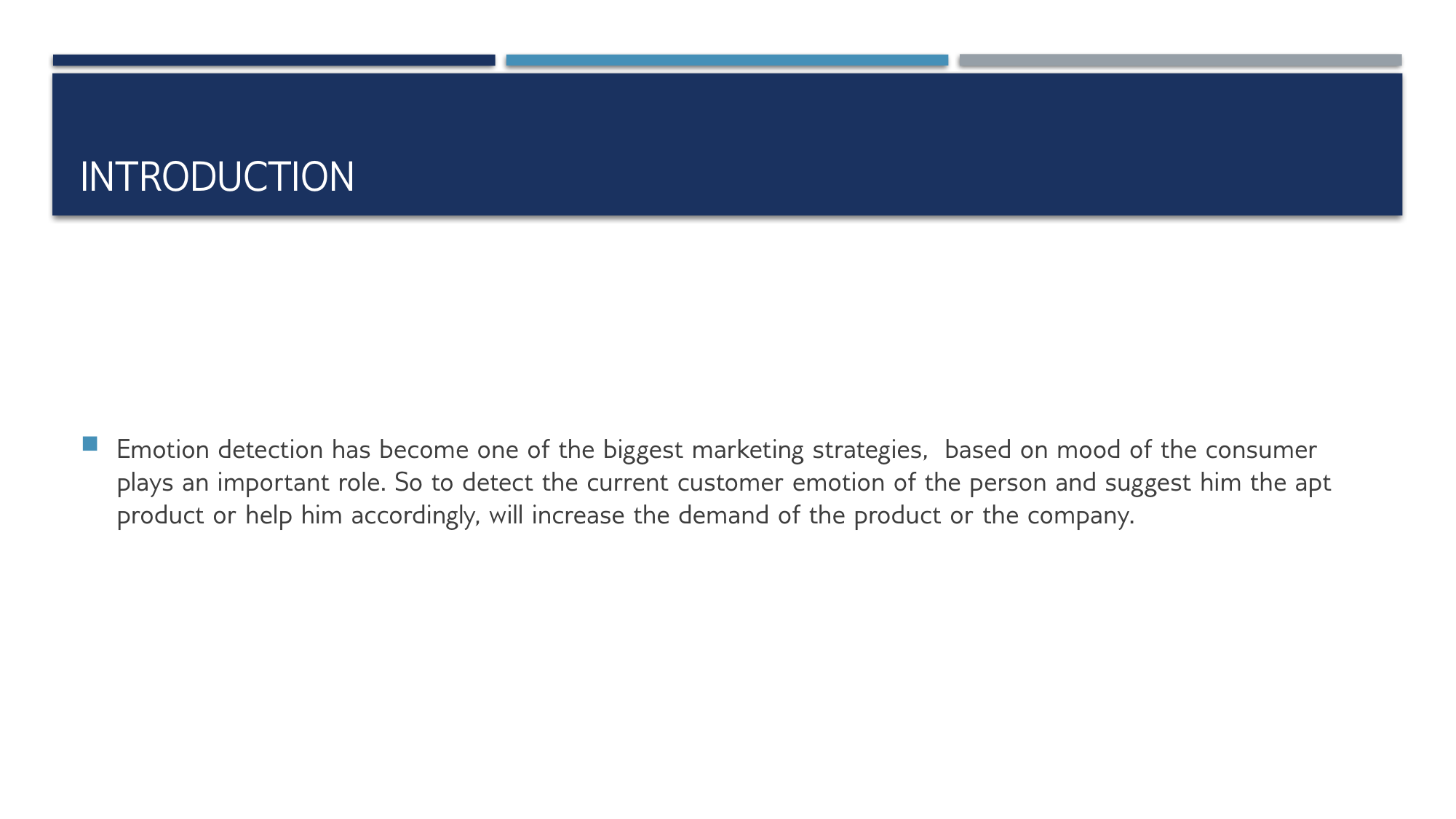

# Introduction
Emotion detection has become one of the biggest marketing strategies,  based on mood of the consumer plays an important role. So to detect the current customer emotion of the person and suggest him the apt product or help him accordingly, will increase the demand of the product or the company.